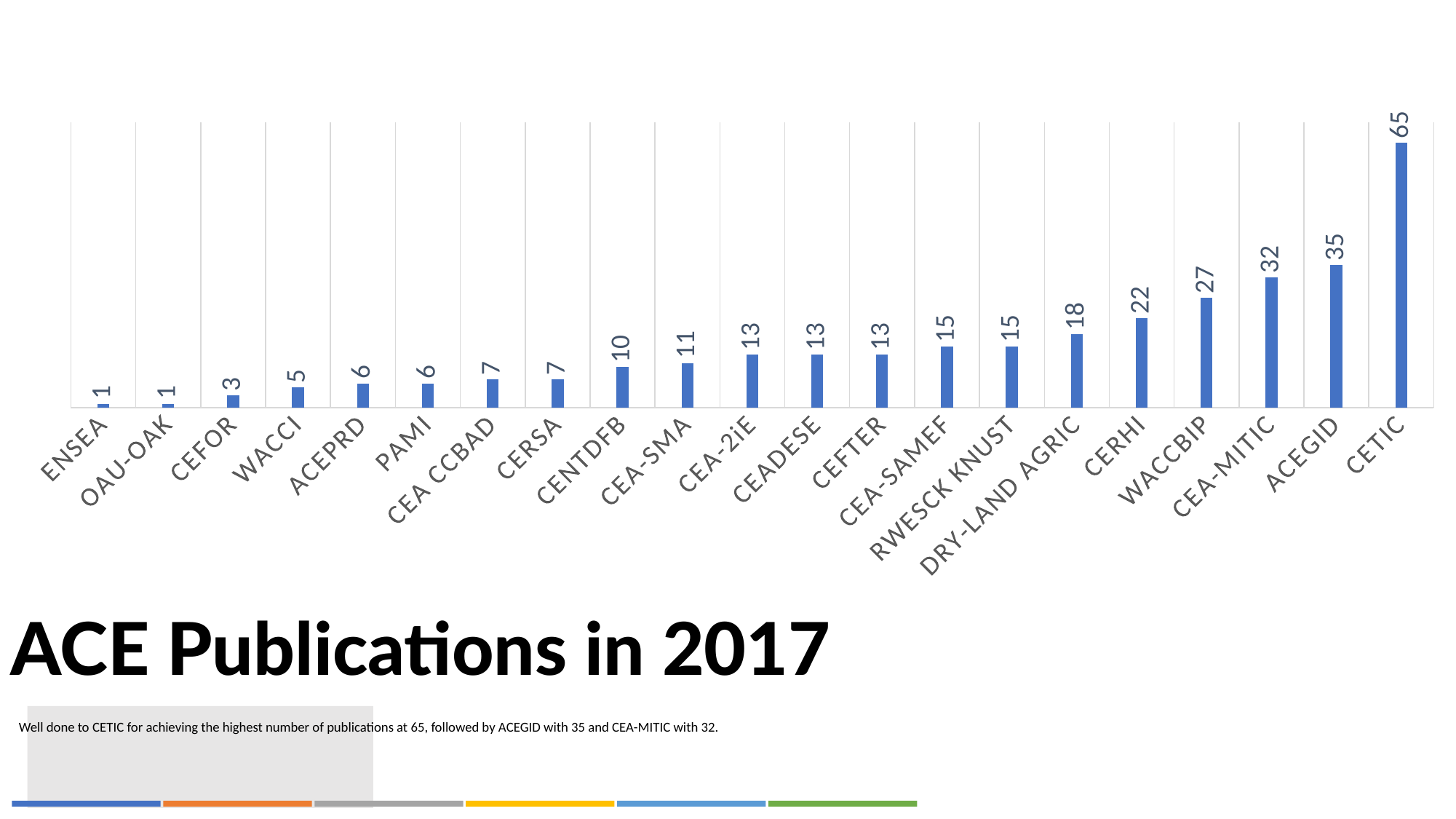

### Chart

| Category |  |
|---|---|
| ENSEA | 1.0 |
| OAU-OAK | 1.0 |
| CEFOR | 3.0 |
| WACCI | 5.0 |
| ACEPRD | 6.0 |
| PAMI | 6.0 |
| CEA CCBAD | 7.0 |
| CERSA | 7.0 |
| CENTDFB | 10.0 |
| CEA-SMA | 11.0 |
| CEA-2iE | 13.0 |
| CEADESE | 13.0 |
| CEFTER | 13.0 |
| CEA-SAMEF | 15.0 |
| RWESCK KNUST | 15.0 |
| DRY-LAND AGRIC | 18.0 |
| CERHI | 22.0 |
| WACCBIP | 27.0 |
| CEA-MITIC | 32.0 |
| ACEGID | 35.0 |
| CETIC | 65.0 |
ACE Publications in 2017
Well done to CETIC for achieving the highest number of publications at 65, followed by ACEGID with 35 and CEA-MITIC with 32.